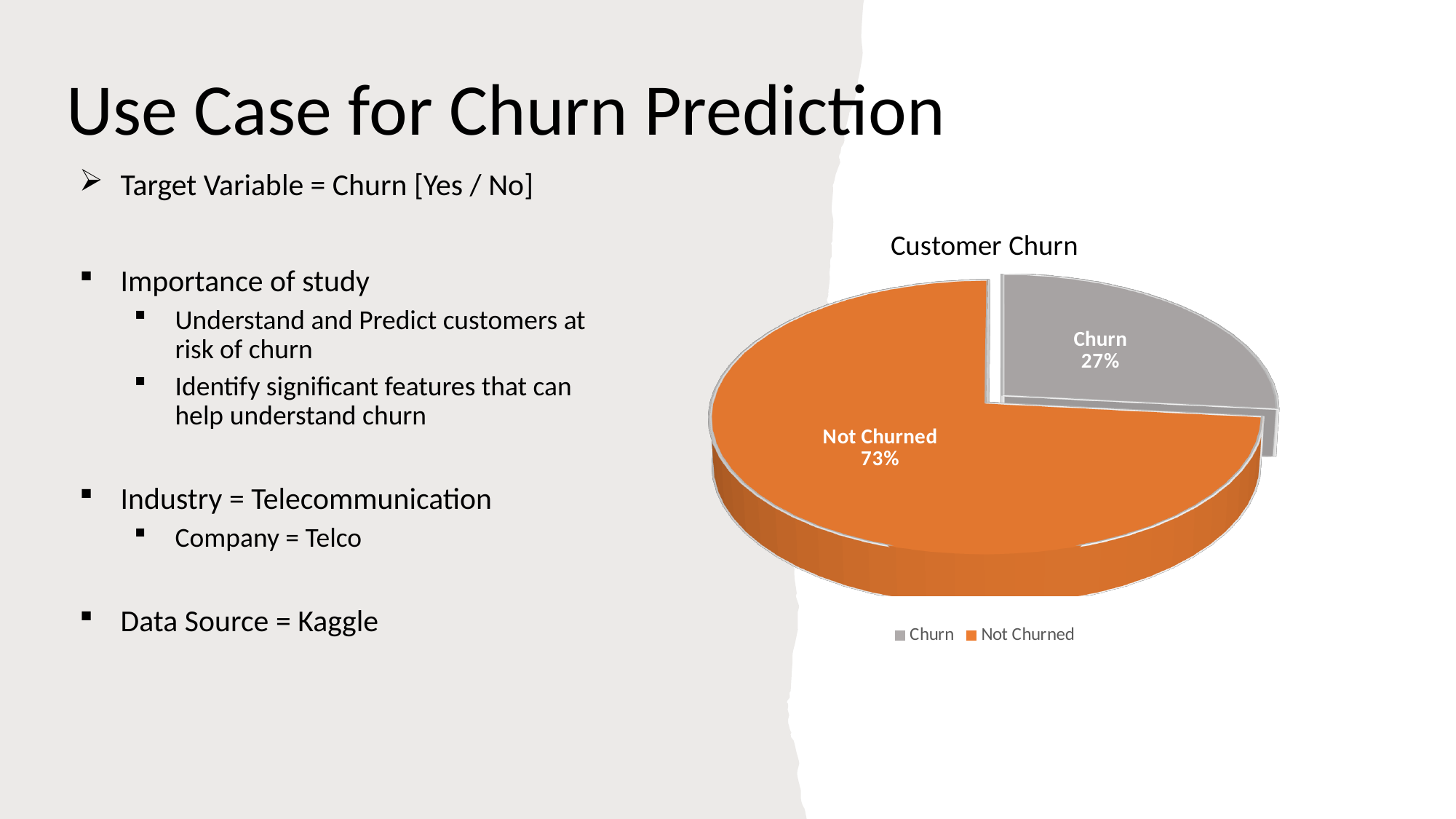

# Use Case for Churn Prediction
Target Variable = Churn [Yes / No]

Importance of study
Understand and Predict customers at risk of churn
Identify significant features that can help understand churn

Industry = Telecommunication
Company = Telco

Data Source = Kaggle

[unsupported chart]